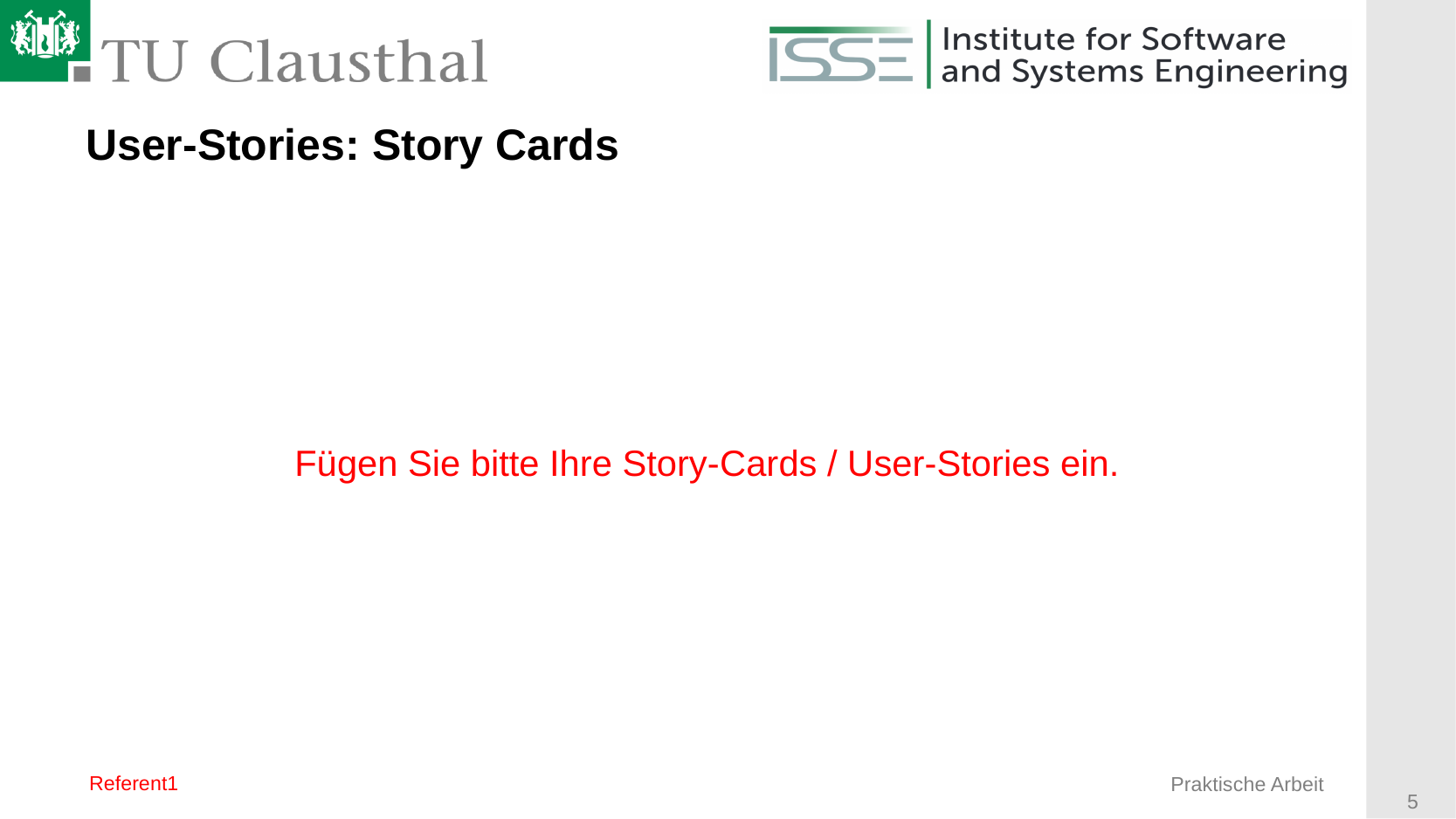

# User-Stories: Story Cards
Fügen Sie bitte Ihre Story-Cards / User-Stories ein.